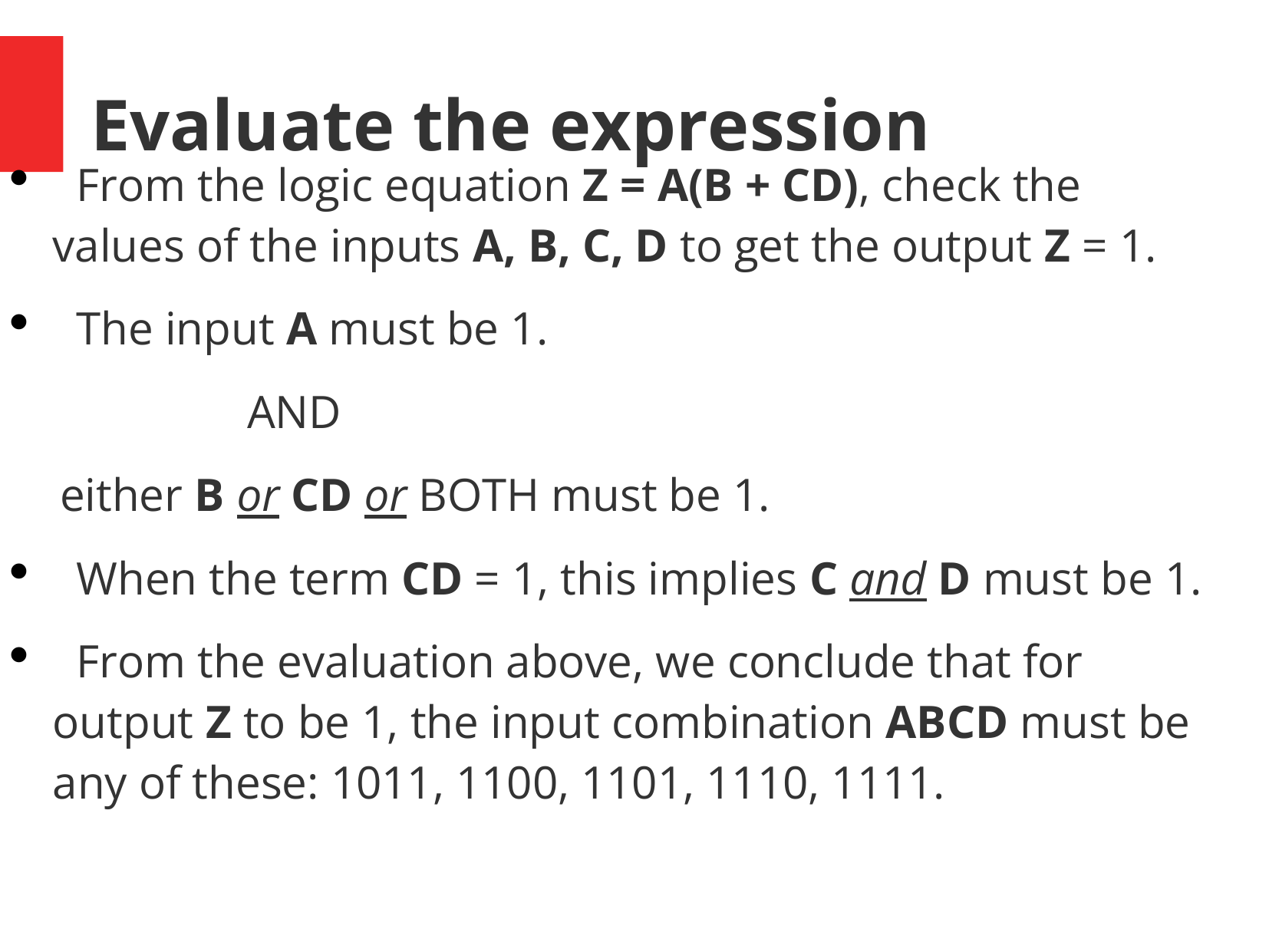

# Evaluate the expression
  From the logic equation Z = A(B + CD), check the values of the inputs A, B, C, D to get the output Z = 1.
  The input A must be 1.
                    AND
    either B or CD or BOTH must be 1.
  When the term CD = 1, this implies C and D must be 1.
  From the evaluation above, we conclude that for output Z to be 1, the input combination ABCD must be any of these: 1011, 1100, 1101, 1110, 1111.